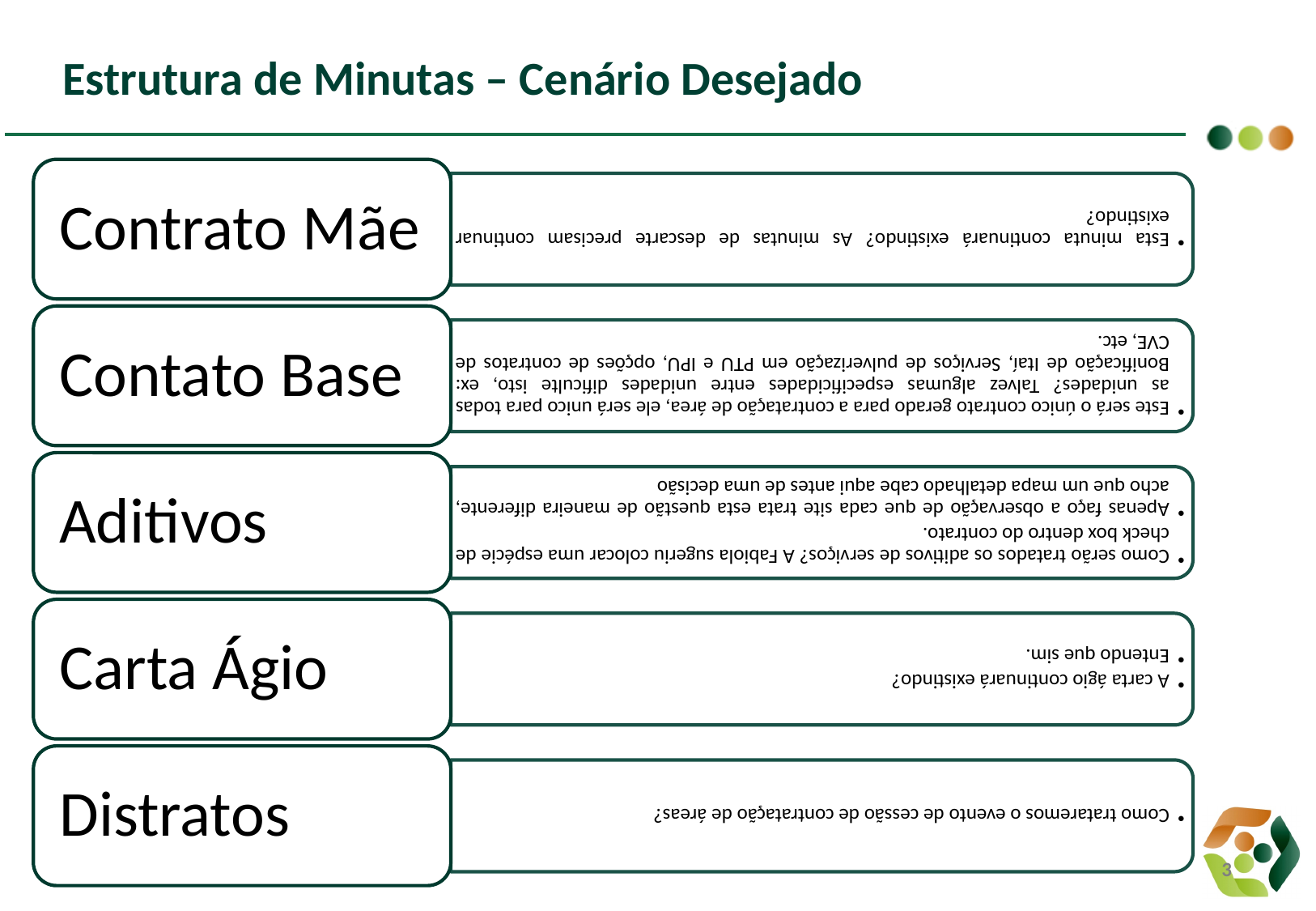

Estrutura de Minutas – Cenário Desejado
Esta minuta continuará existindo? As minutas de descarte precisam continuar existindo?
Contrato Mãe
Este será o único contrato gerado para a contratação de área, ele será unico para todas as unidades? Talvez algumas especificidades entre unidades dificulte isto, ex: Bonificação de Itaí, Serviços de pulverização em PTU e IPU, opções de contratos de CVE, etc.
Contato Base
Como serão tratados os aditivos de serviços? A Fabiola sugeriu colocar uma espécie de check box dentro do contrato.
Apenas faço a observação de que cada site trata esta questão de maneira diferente, acho que um mapa detalhado cabe aqui antes de uma decisão
Aditivos
A carta ágio continuará existindo?
Entendo que sim.
Carta Ágio
Como trataremos o evento de cessão de contratação de áreas?
Distratos